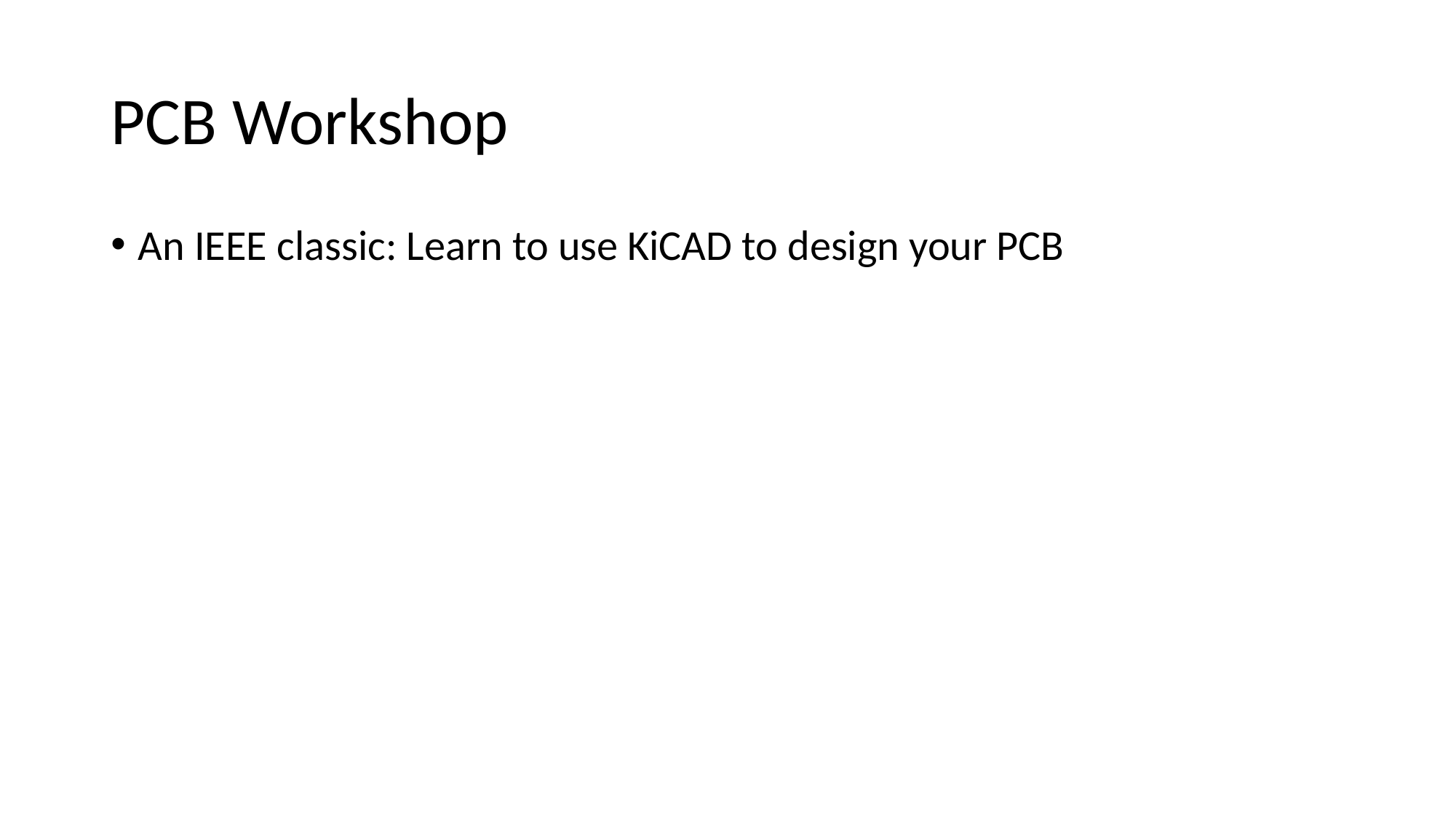

# PCB Workshop
An IEEE classic: Learn to use KiCAD to design your PCB